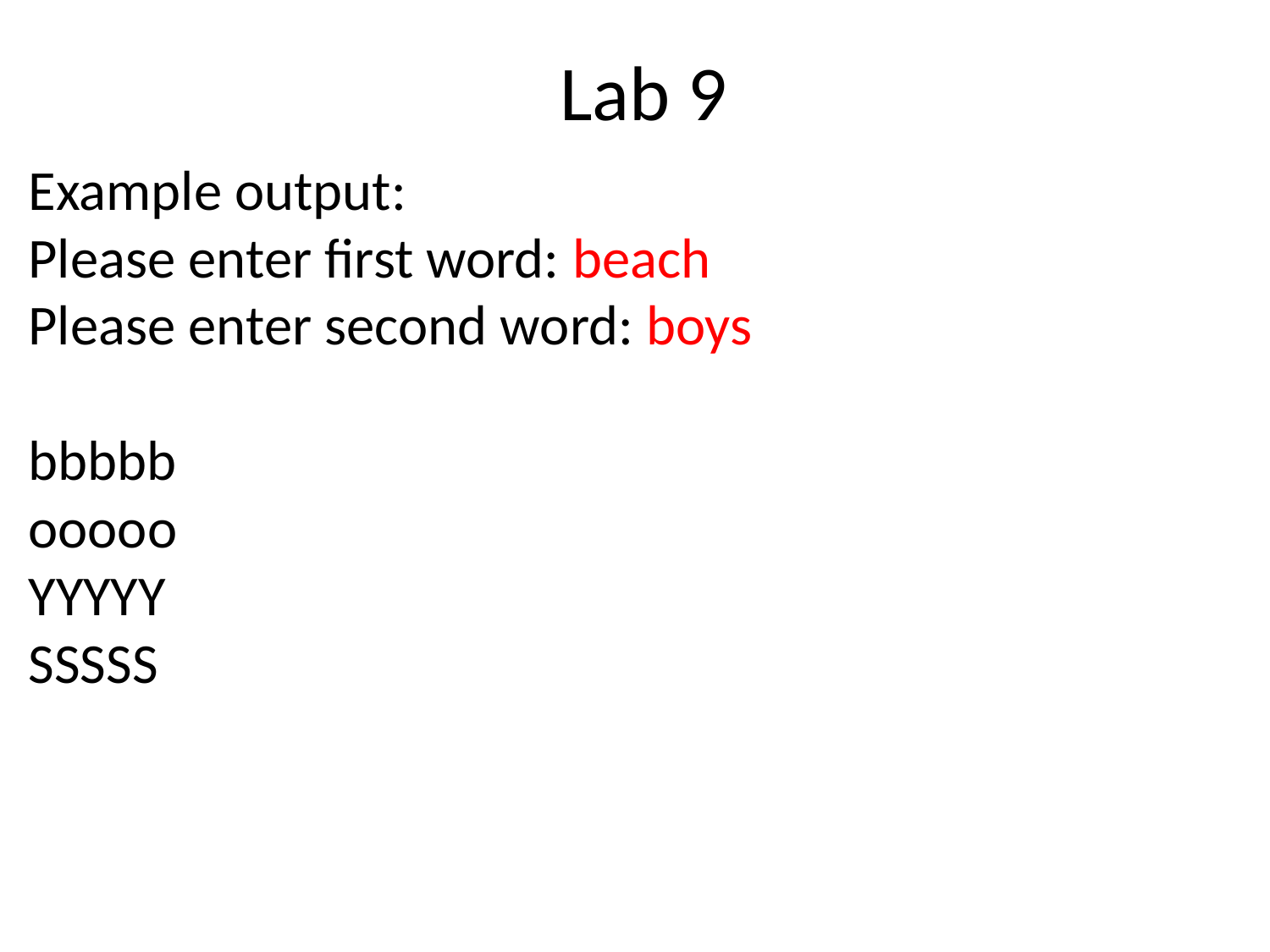

# Lab 9
Example output:
Please enter first word: beach
Please enter second word: boys

bbbbb
ooooo
YYYYY
SSSSS